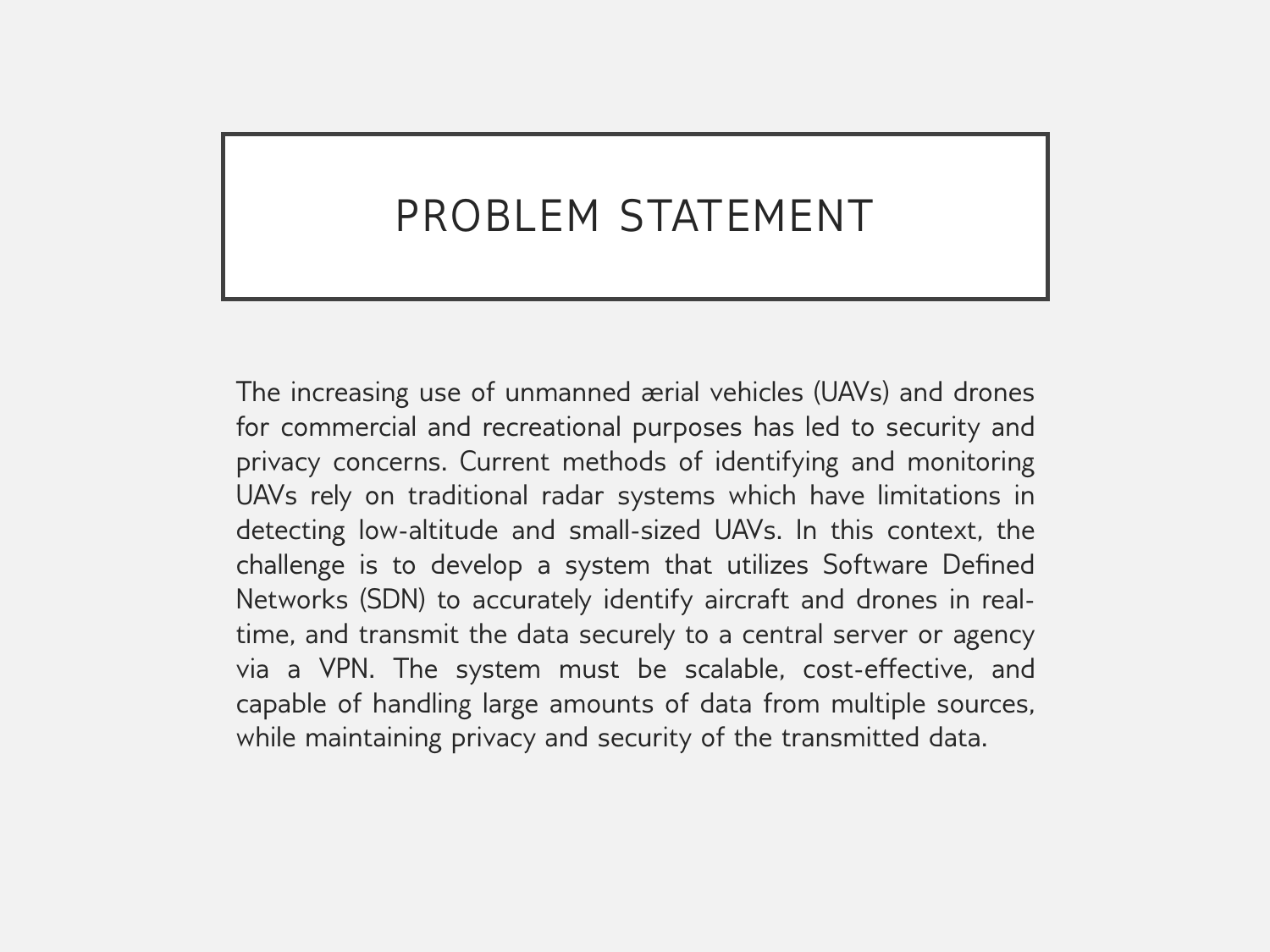

# Problem Statement
The increasing use of unmanned aerial vehicles (UAVs) and drones for commercial and recreational purposes has led to security and privacy concerns. Current methods of identifying and monitoring UAVs rely on traditional radar systems which have limitations in detecting low-altitude and small-sized UAVs. In this context, the challenge is to develop a system that utilizes Software Defined Networks (SDN) to accurately identify aircraft and drones in real-time, and transmit the data securely to a central server or agency via a VPN. The system must be scalable, cost-effective, and capable of handling large amounts of data from multiple sources, while maintaining privacy and security of the transmitted data.